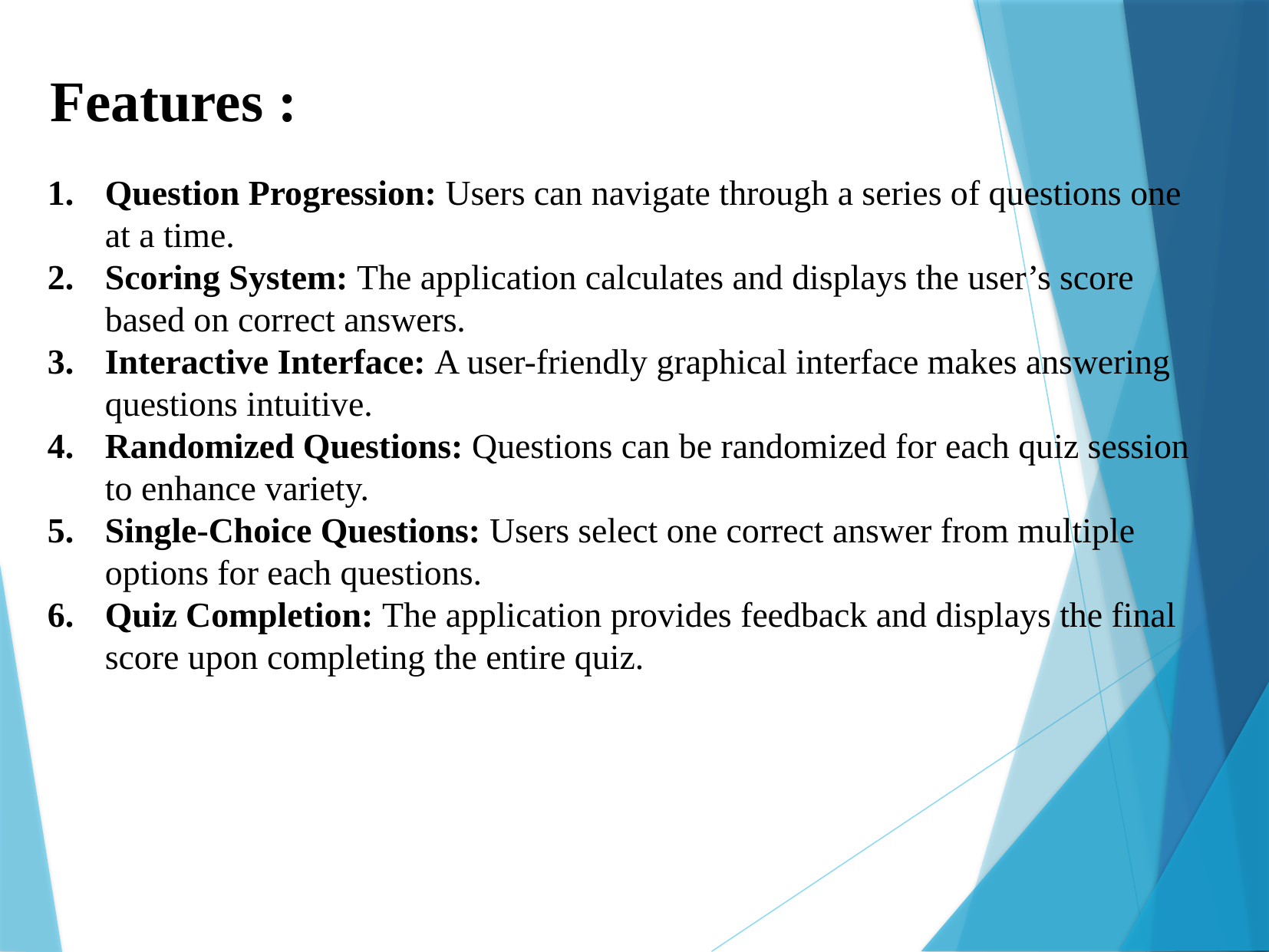

Features :
Question Progression: Users can navigate through a series of questions one at a time.
Scoring System: The application calculates and displays the user’s score based on correct answers.
Interactive Interface: A user-friendly graphical interface makes answering questions intuitive.
Randomized Questions: Questions can be randomized for each quiz session to enhance variety.
Single-Choice Questions: Users select one correct answer from multiple options for each questions.
Quiz Completion: The application provides feedback and displays the final score upon completing the entire quiz.